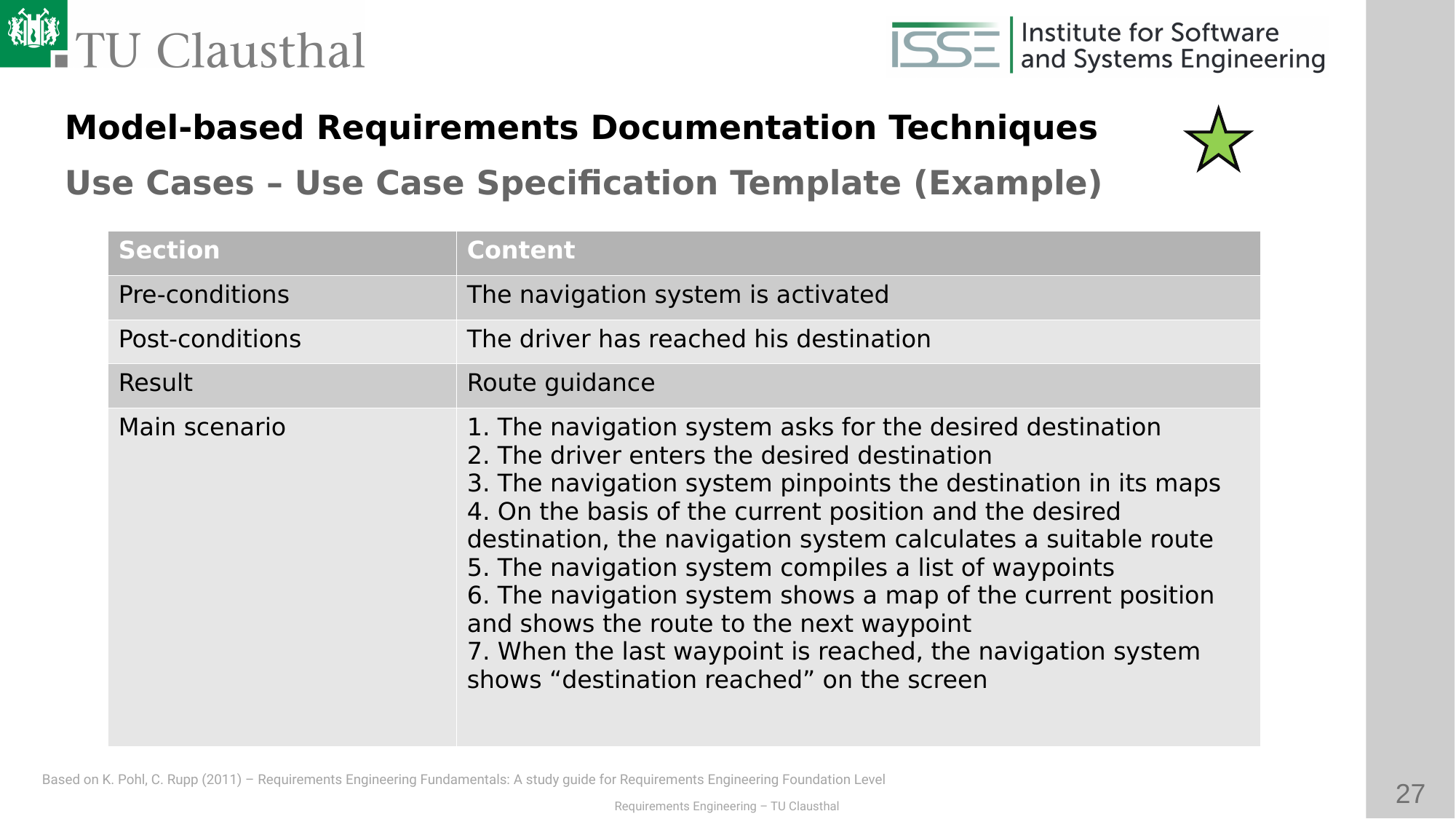

Model-based Requirements Documentation Techniques

Use Cases – Use Case Specification Template (Example)
| Section | Content |
| --- | --- |
| Pre-conditions | The navigation system is activated |
| Post-conditions | The driver has reached his destination |
| Result | Route guidance |
| Main scenario | 1. The navigation system asks for the desired destination 2. The driver enters the desired destination 3. The navigation system pinpoints the destination in its maps 4. On the basis of the current position and the desired destination, the navigation system calculates a suitable route 5. The navigation system compiles a list of waypoints 6. The navigation system shows a map of the current position and shows the route to the next waypoint 7. When the last waypoint is reached, the navigation system shows “destination reached” on the screen |
Based on K. Pohl, C. Rupp (2011) – Requirements Engineering Fundamentals: A study guide for Requirements Engineering Foundation Level